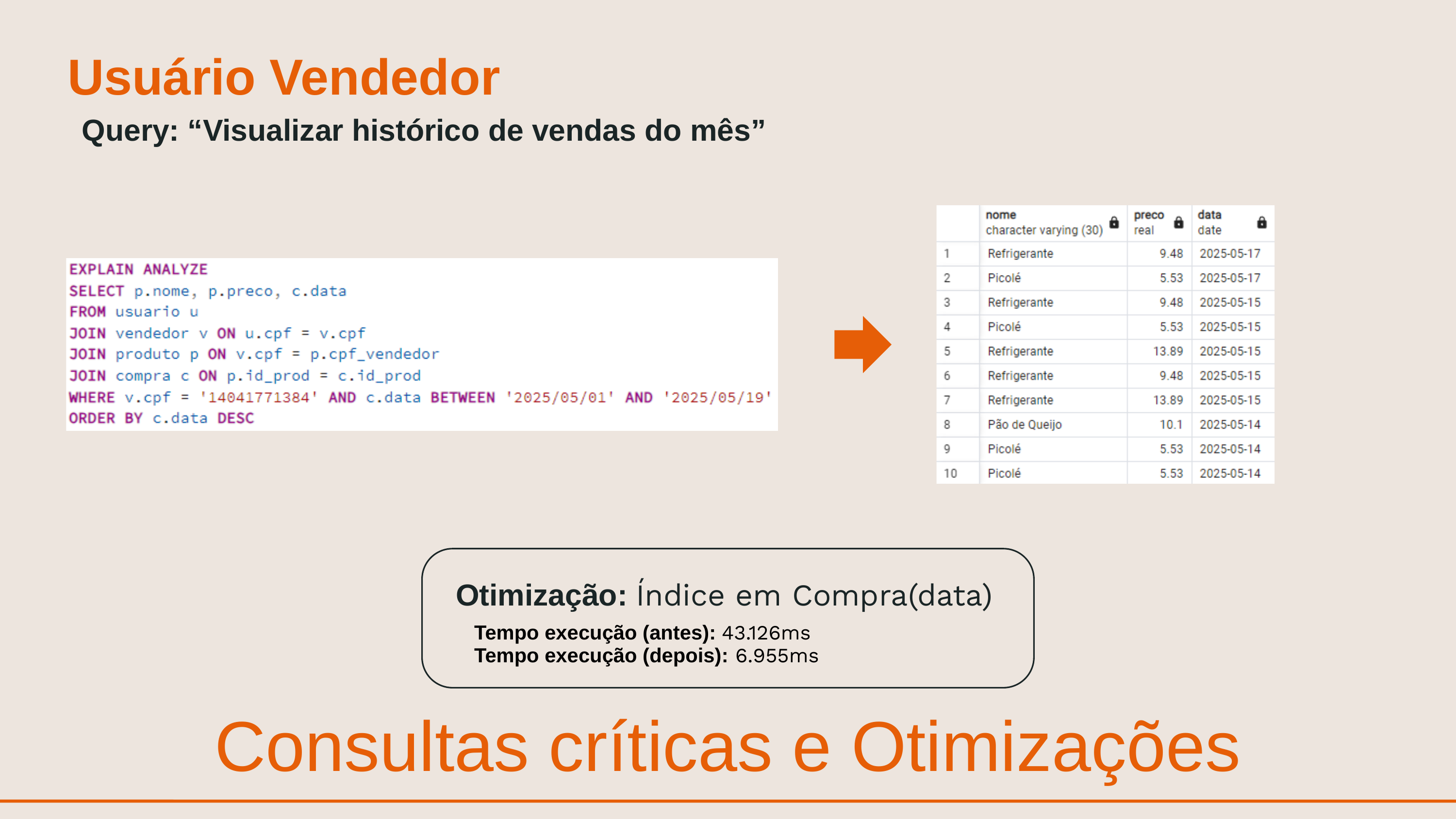

Usuário Vendedor
Query: “Visualizar histórico de vendas do mês”

Otimização: Índice em Compra(data)
Tempo execução (antes): 43.126ms
Tempo execução (depois): 6.955ms
Consultas críticas e Otimizações